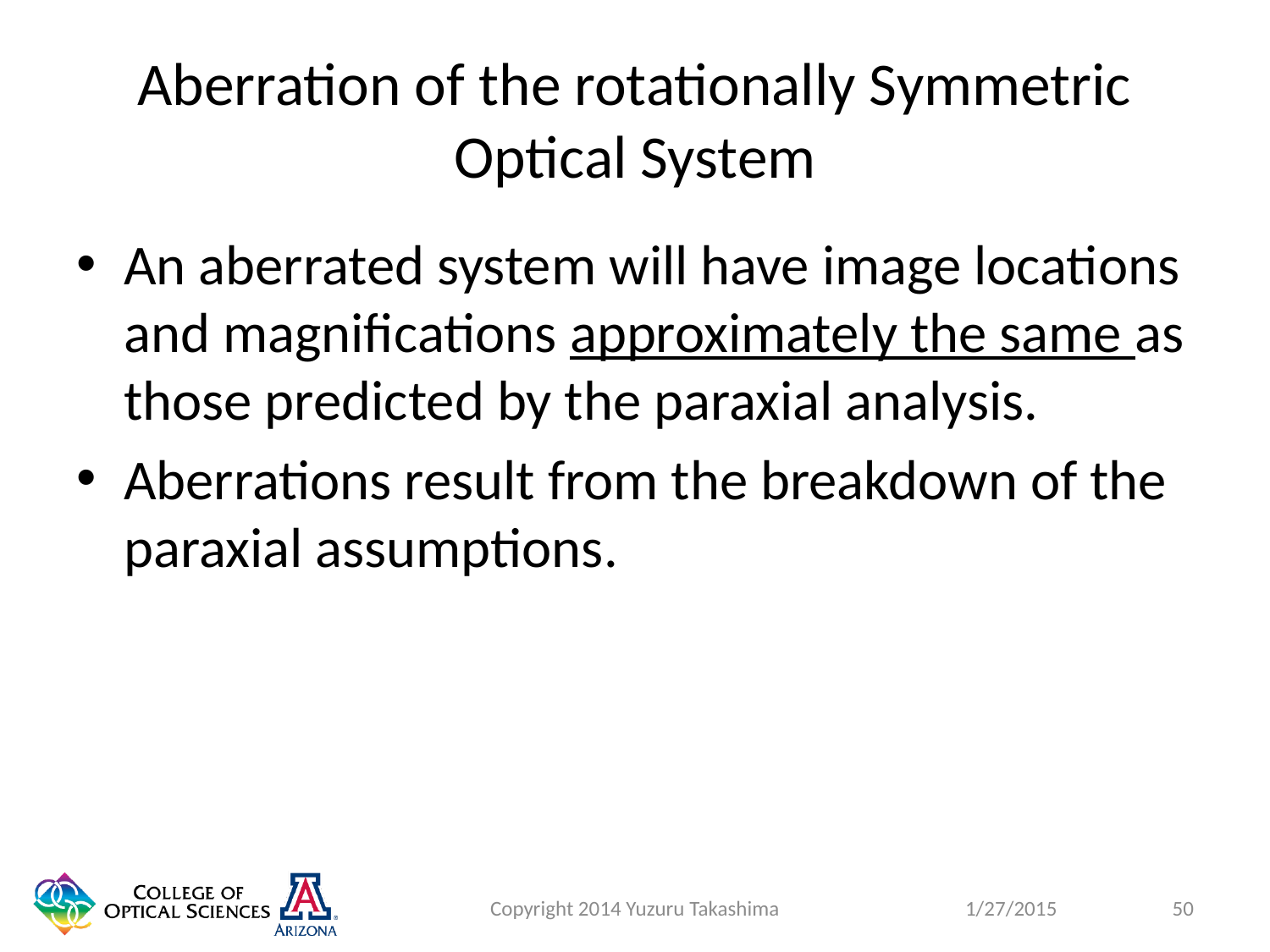

# Aberration of the rotationally Symmetric Optical System
An aberrated system will have image locations and magnifications approximately the same as those predicted by the paraxial analysis.
Aberrations result from the breakdown of the paraxial assumptions.
Copyright 2014 Yuzuru Takashima
50
1/27/2015